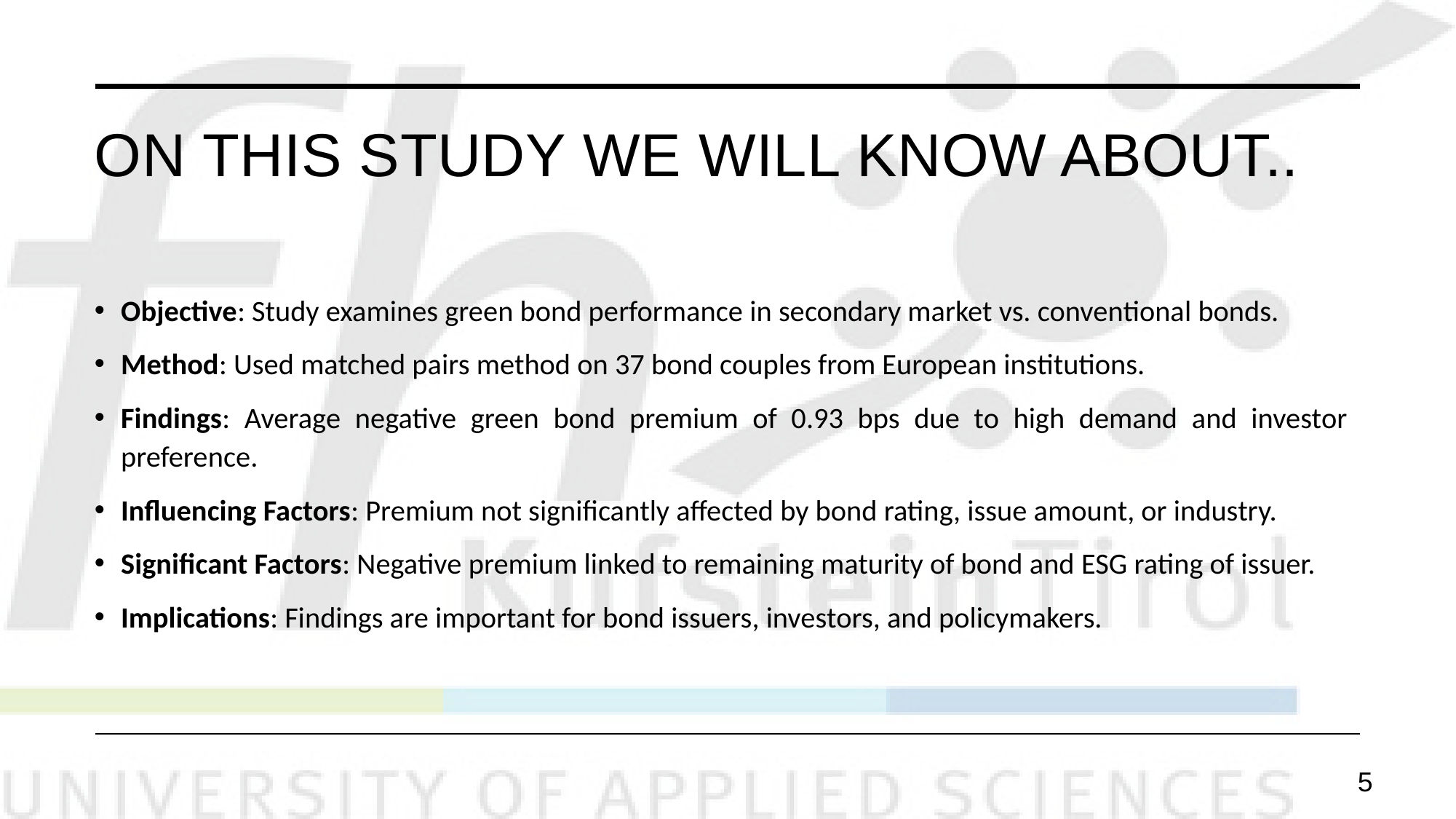

# On this study we will know about..

Objective: Study examines green bond performance in secondary market vs. conventional bonds.
Method: Used matched pairs method on 37 bond couples from European institutions.
Findings: Average negative green bond premium of 0.93 bps due to high demand and investor preference.
Influencing Factors: Premium not significantly affected by bond rating, issue amount, or industry.
Significant Factors: Negative premium linked to remaining maturity of bond and ESG rating of issuer.
Implications: Findings are important for bond issuers, investors, and policymakers.
5